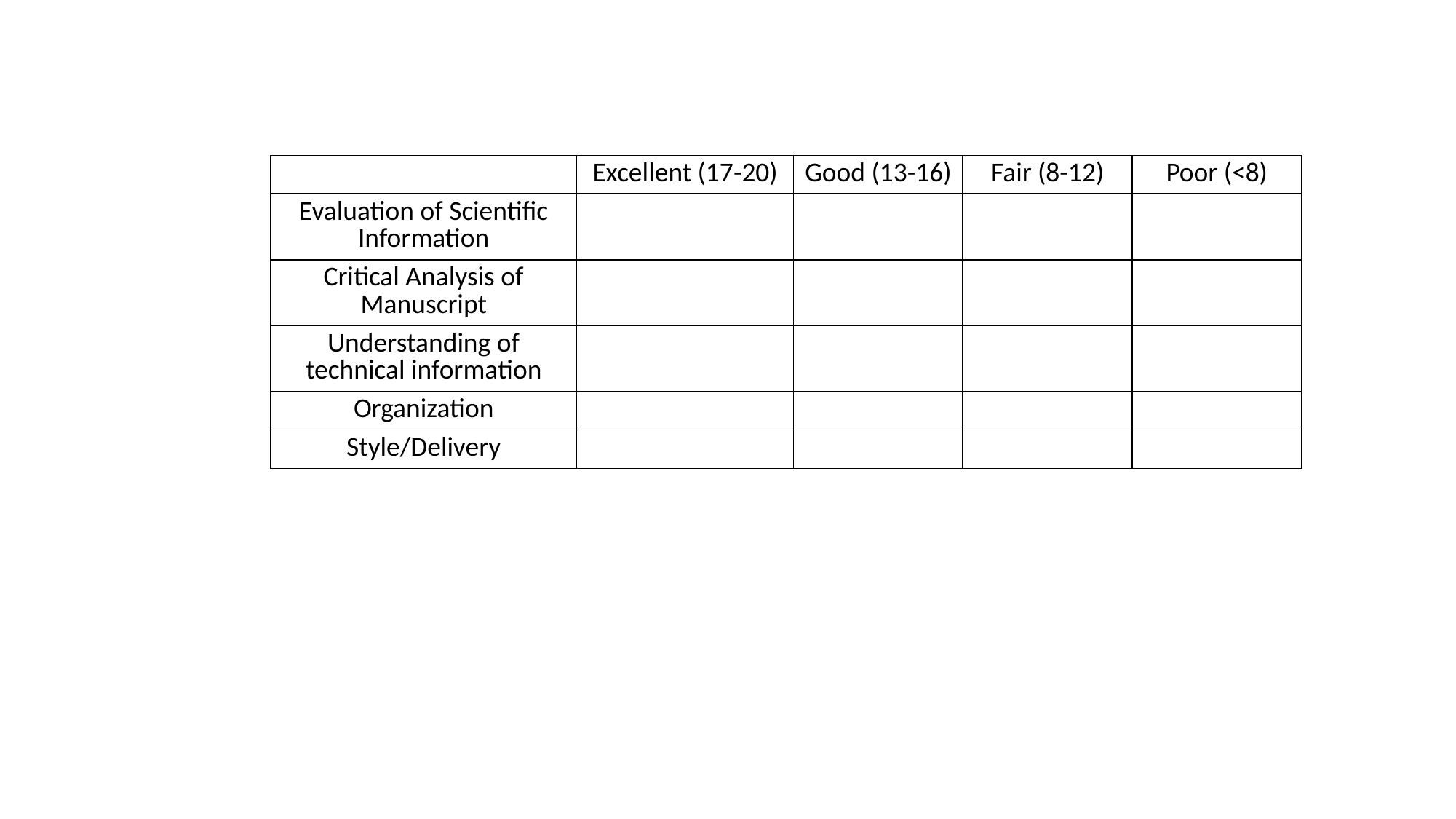

|  | Excellent (17-20) | Good (13-16) | Fair (8-12) | Poor (<8) |
| --- | --- | --- | --- | --- |
| Evaluation of Scientific Information |  |  |  |  |
| Critical Analysis of Manuscript |  |  |  |  |
| Understanding of technical information |  |  |  |  |
| Organization |  |  |  |  |
| Style/Delivery |  |  |  |  |